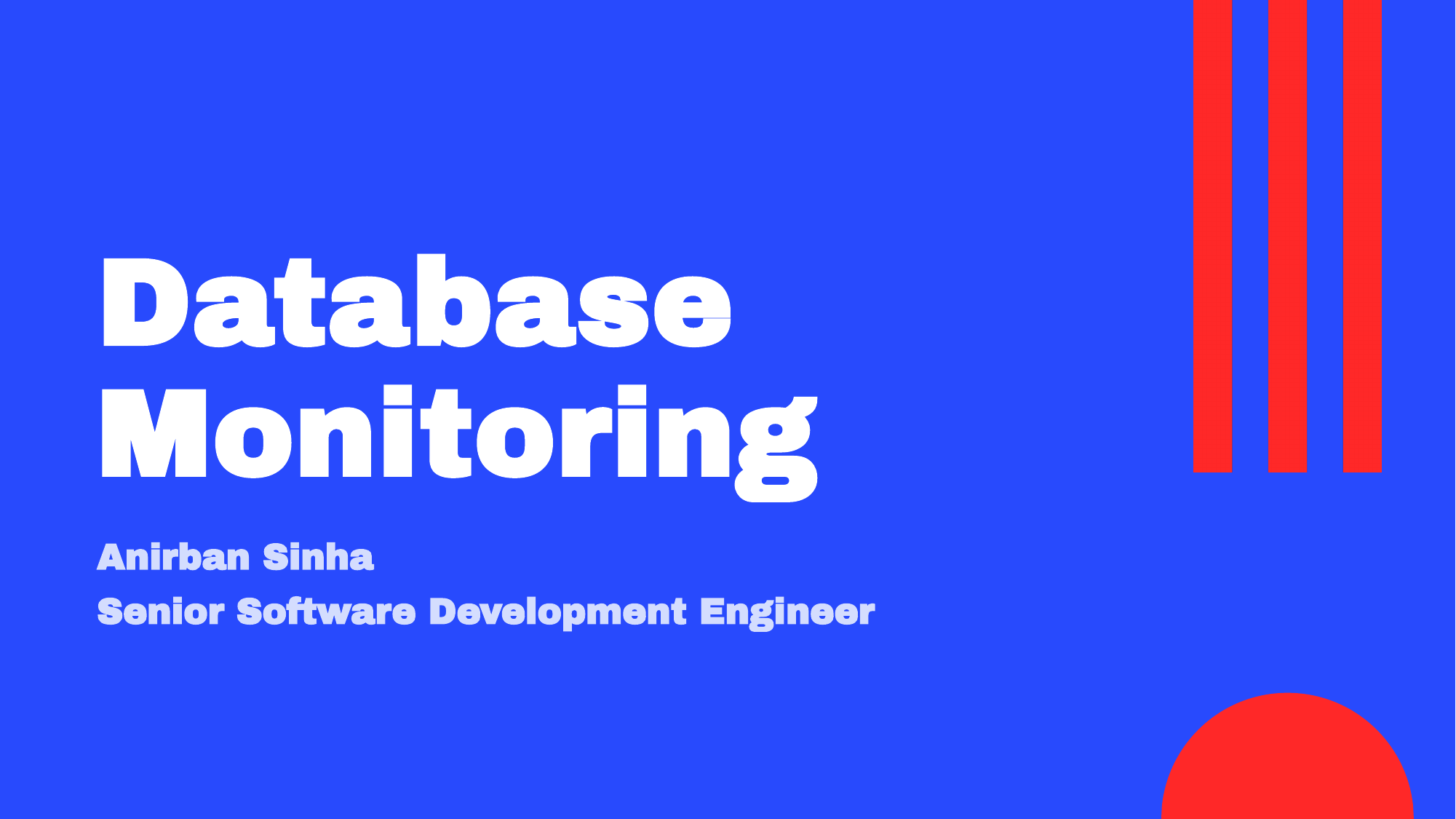

# Database Monitoring
Anirban Sinha
Senior Software Development Engineer